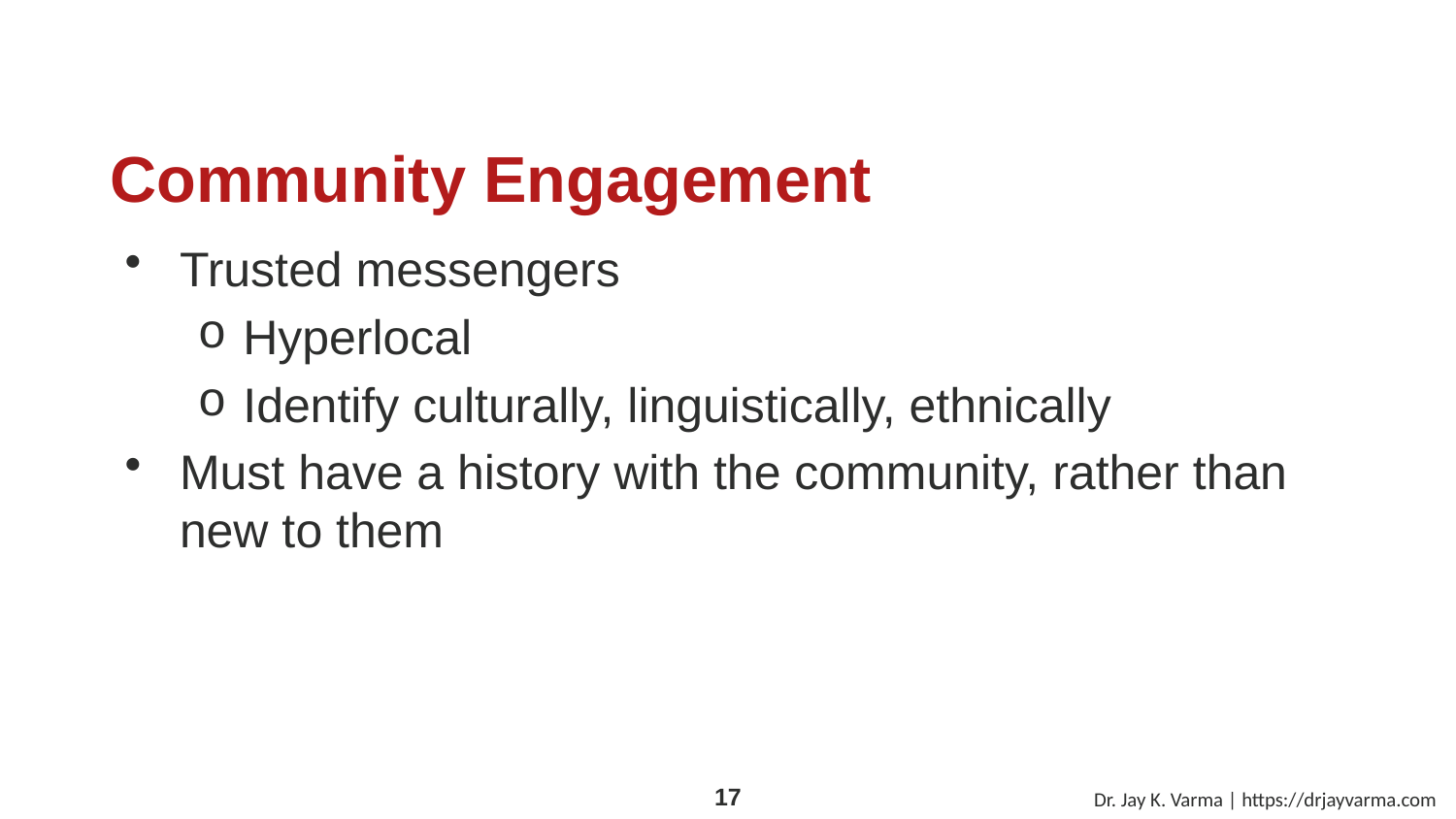

# Community Engagement
Trusted messengers
Hyperlocal
Identify culturally, linguistically, ethnically
Must have a history with the community, rather than new to them
Dr. Jay K. Varma | https://drjayvarma.com